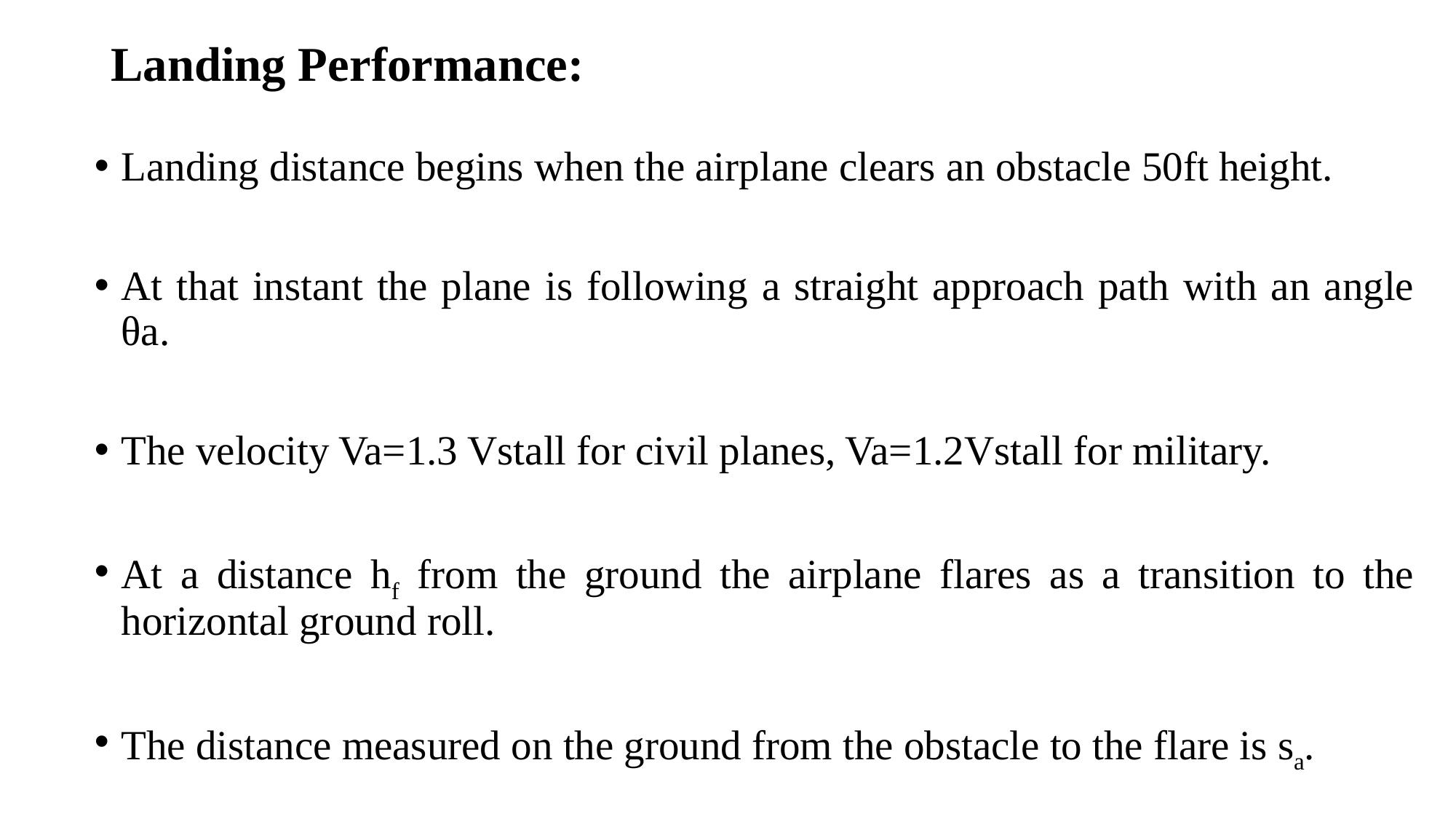

# Landing Performance:
Landing distance begins when the airplane clears an obstacle 50ft height.

At that instant the plane is following a straight approach path with an angle θa.

The velocity Va=1.3 Vstall for civil planes, Va=1.2Vstall for military.

At a distance hf from the ground the airplane flares as a transition to the horizontal ground roll.

The distance measured on the ground from the obstacle to the flare is sa.